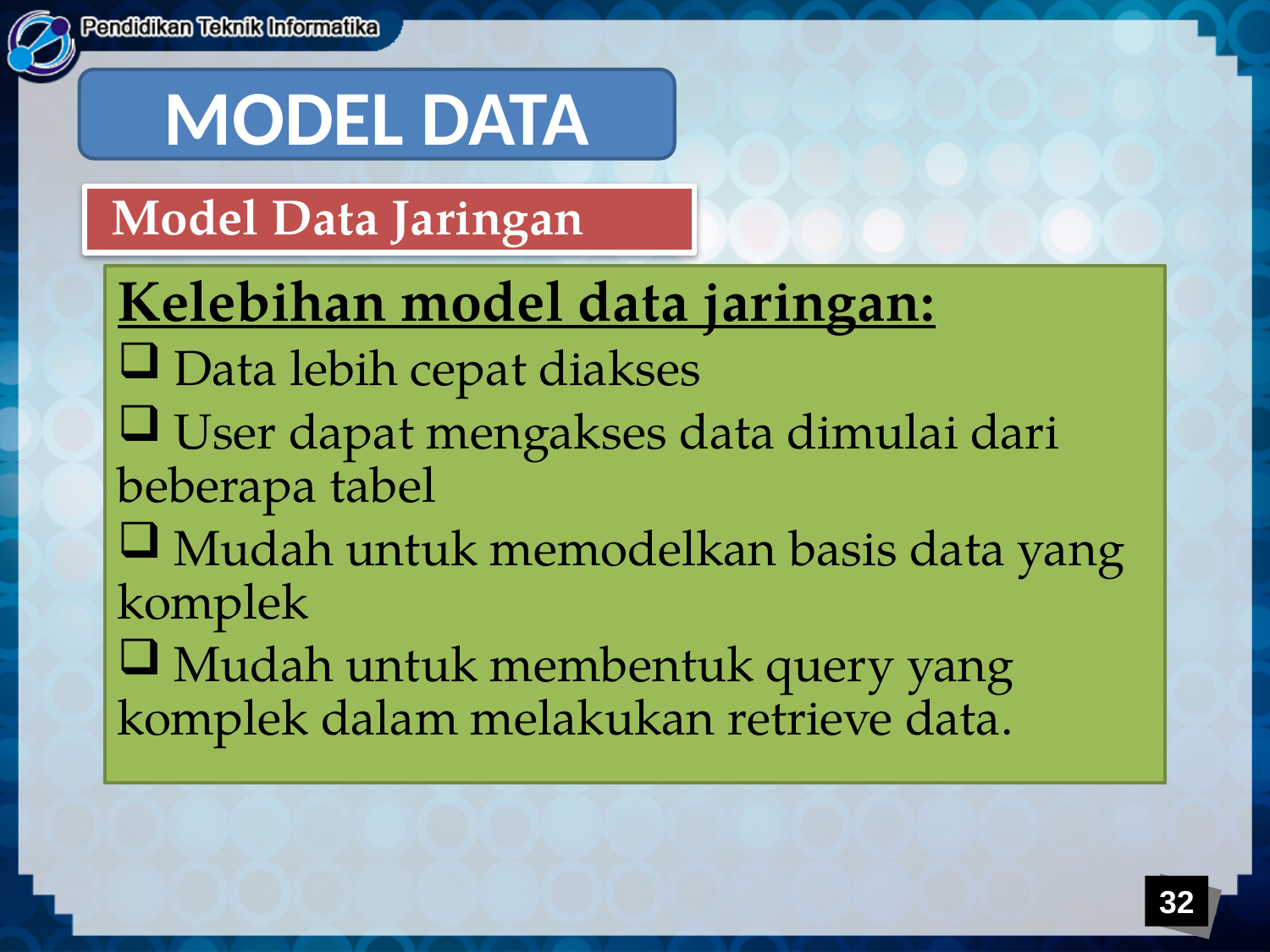

MODEL DATA
 Model Data Jaringan
Kelebihan model data jaringan:
 Data lebih cepat diakses
 User dapat mengakses data dimulai dari beberapa tabel
 Mudah untuk memodelkan basis data yang komplek
 Mudah untuk membentuk query yang komplek dalam melakukan retrieve data.

32